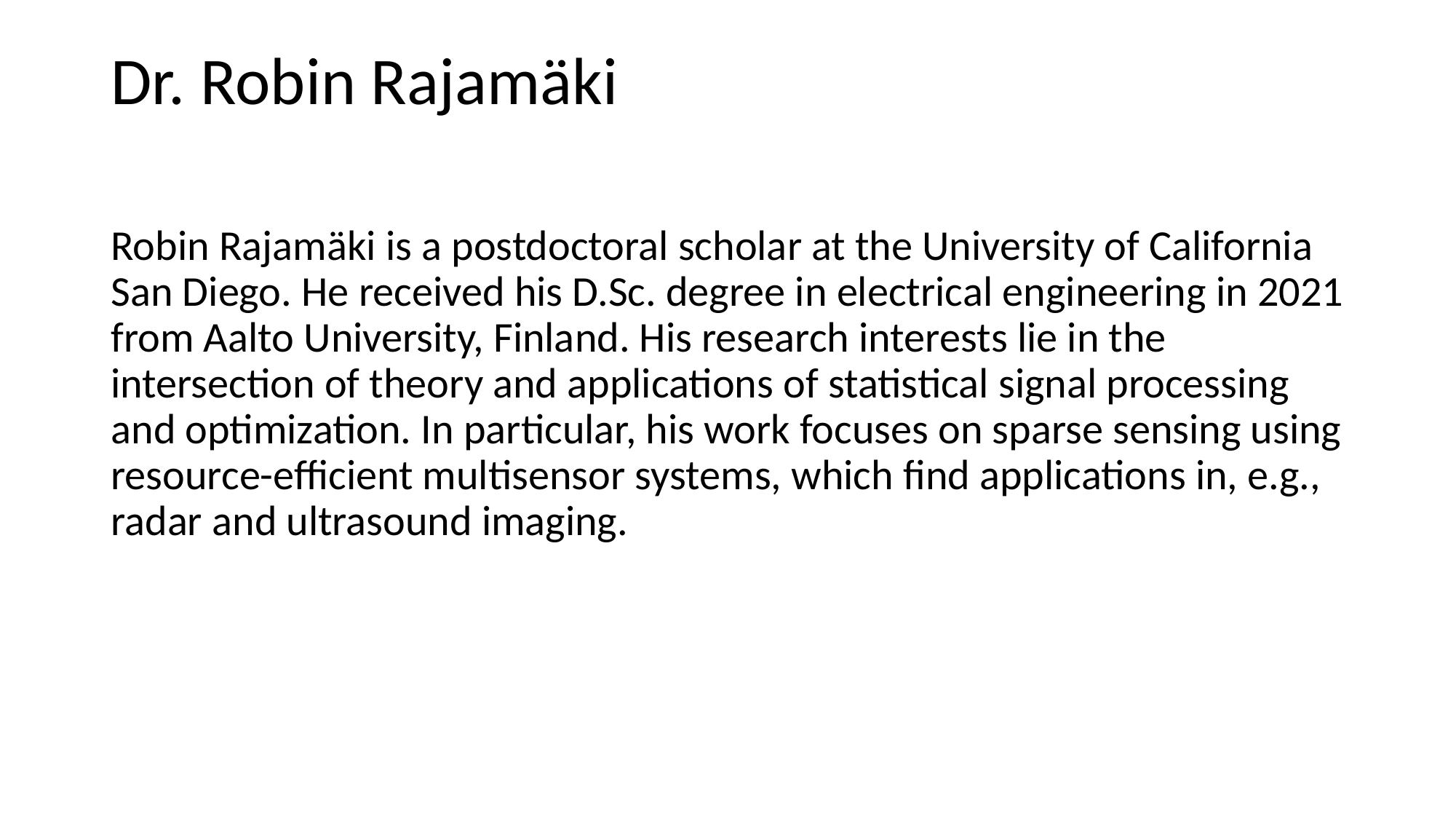

# Dr. Robin Rajamäki
Robin Rajamäki is a postdoctoral scholar at the University of California San Diego. He received his D.Sc. degree in electrical engineering in 2021 from Aalto University, Finland. His research interests lie in the intersection of theory and applications of statistical signal processing and optimization. In particular, his work focuses on sparse sensing using resource-efficient multisensor systems, which find applications in, e.g., radar and ultrasound imaging.